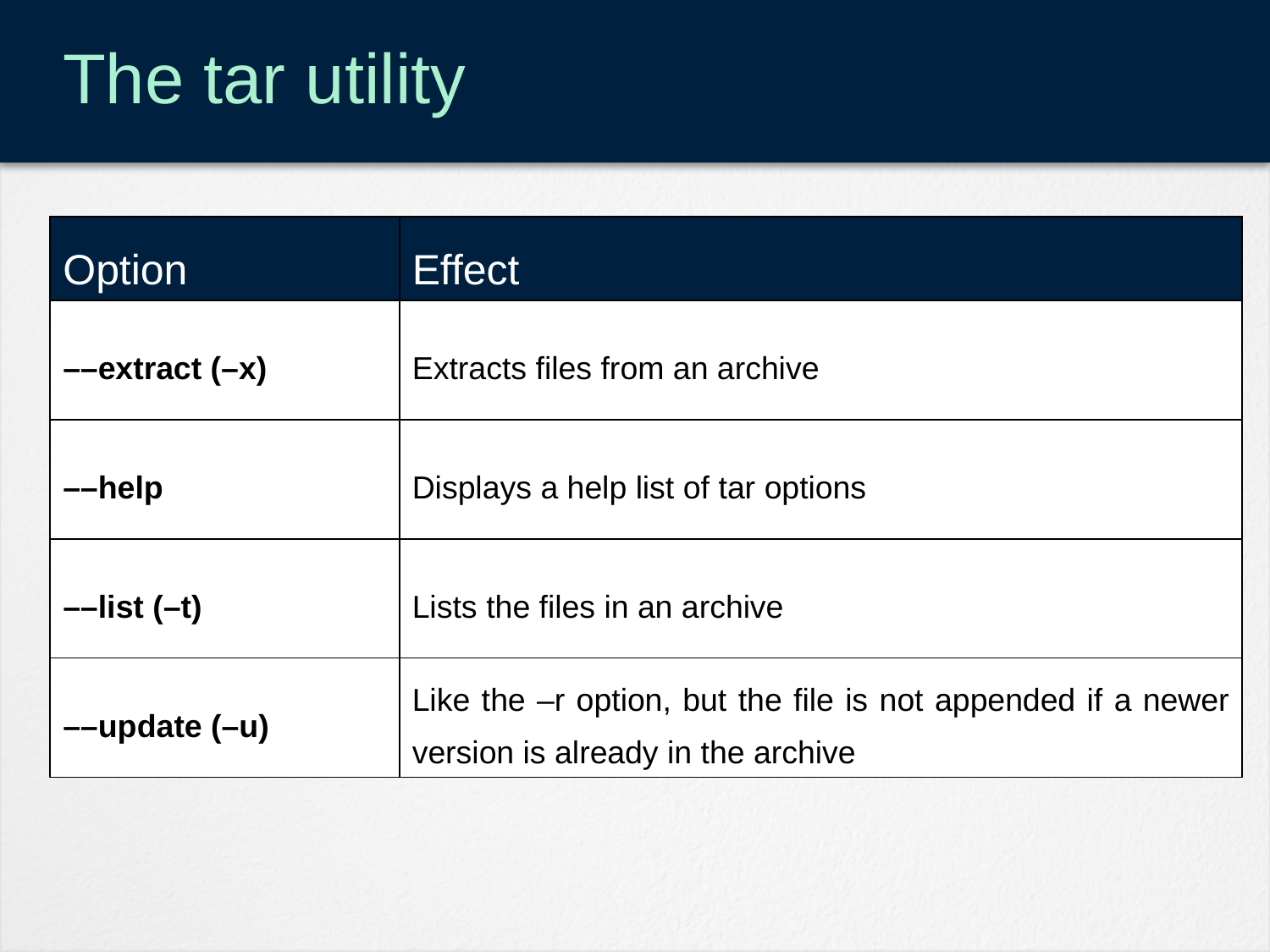

# The tar utility
| Option | Effect |
| --- | --- |
| ––extract (–x) | Extracts files from an archive |
| ––help | Displays a help list of tar options |
| ––list (–t) | Lists the files in an archive |
| ––update (–u) | Like the –r option, but the file is not appended if a newer version is already in the archive |